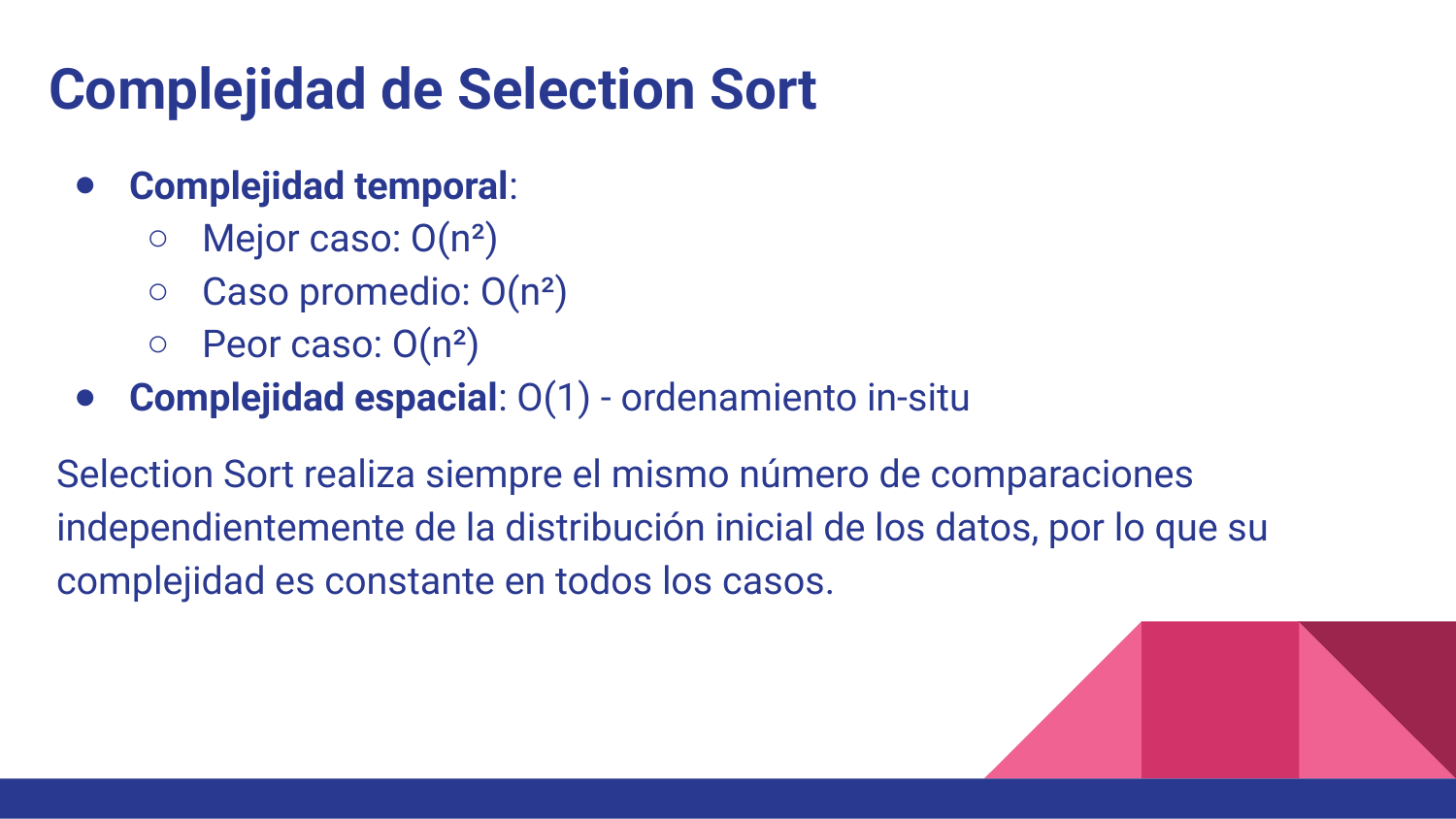

# Complejidad de Selection Sort
Complejidad temporal:
Mejor caso: O(n²)
Caso promedio: O(n²)
Peor caso: O(n²)
Complejidad espacial: O(1) - ordenamiento in-situ
Selection Sort realiza siempre el mismo número de comparaciones independientemente de la distribución inicial de los datos, por lo que su complejidad es constante en todos los casos.